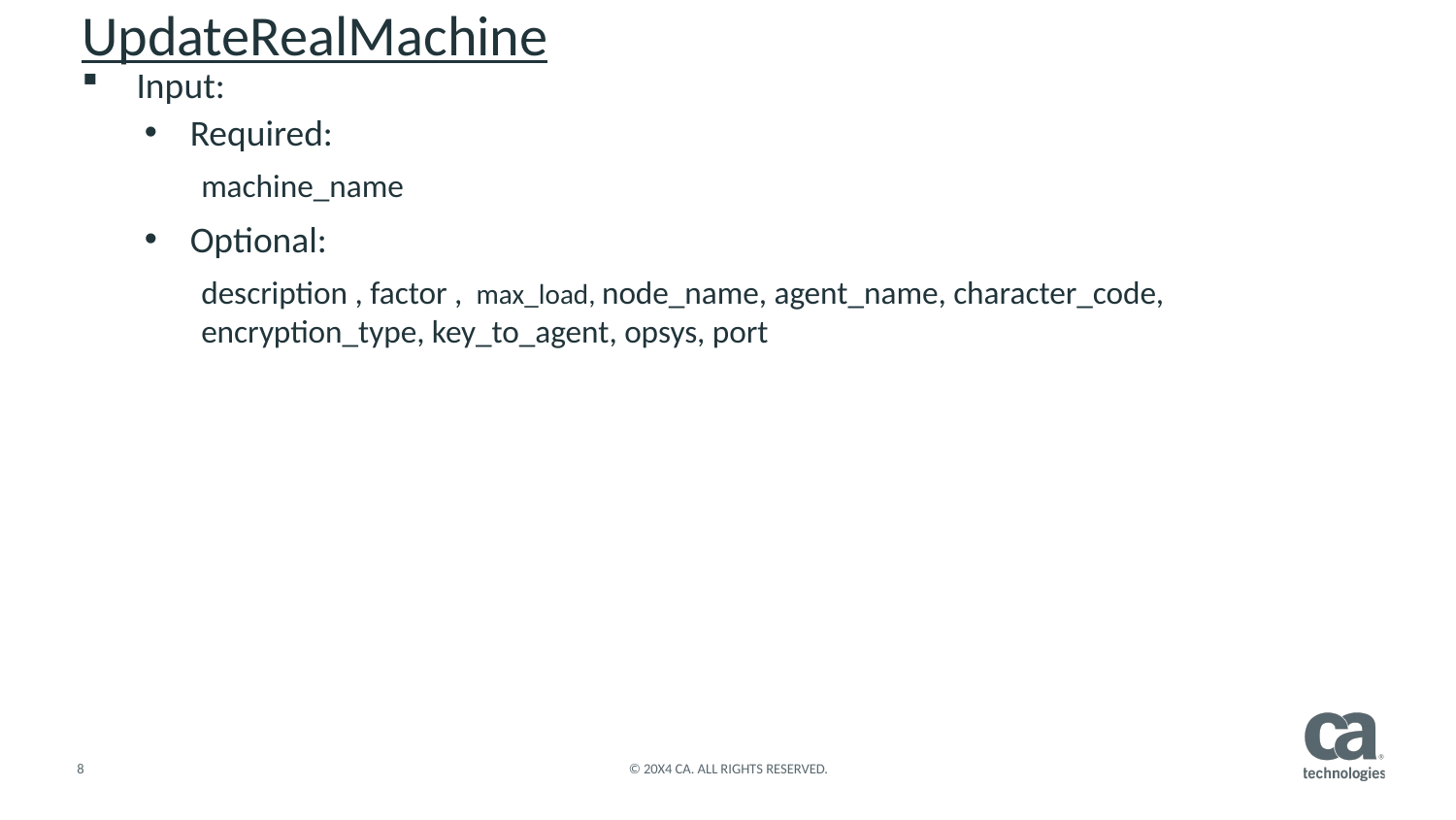

# UpdateRealMachine
Input:
Required:
machine_name
Optional:
description , factor ,  max_load, node_name, agent_name, character_code,    encryption_type, key_to_agent, opsys, port